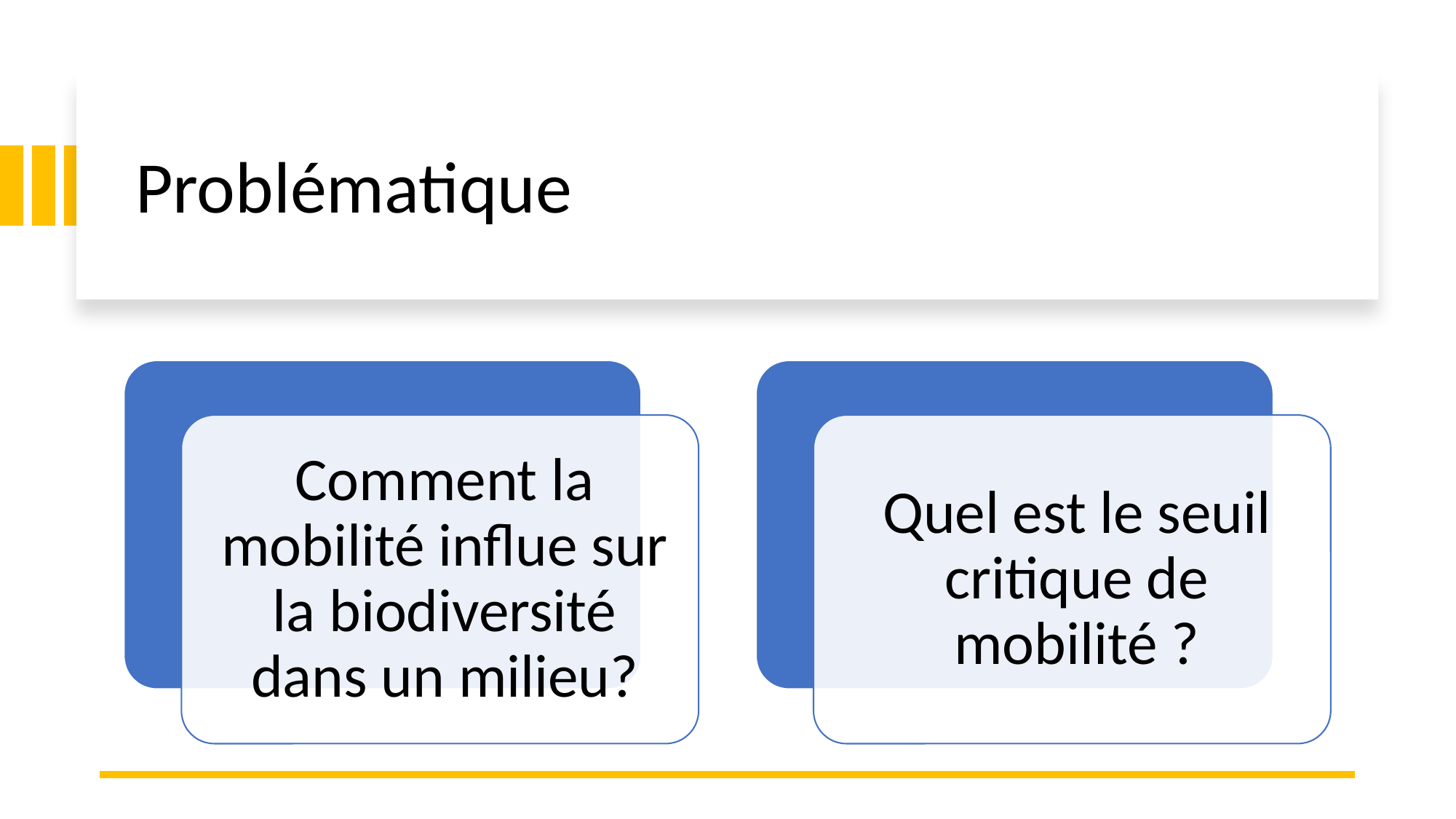

# Problématique

Comment la mobilité influe sur la biodiversité dans un milieu?
Quel est le seuil critique de mobilité ?